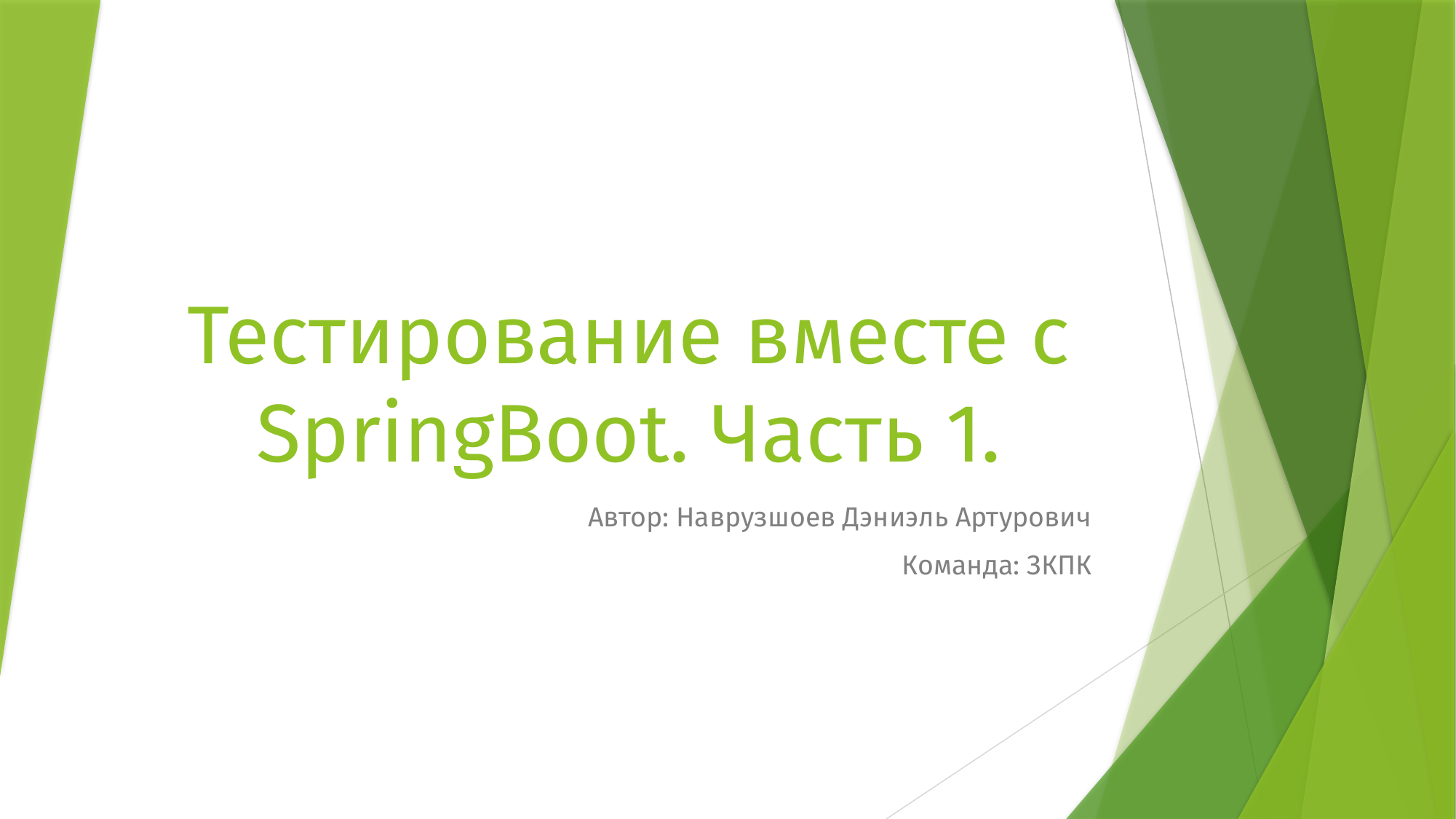

# Тестирование вместе с SpringBoot. Часть 1.
Автор: Наврузшоев Дэниэль Артурович
Команда: ЗКПК